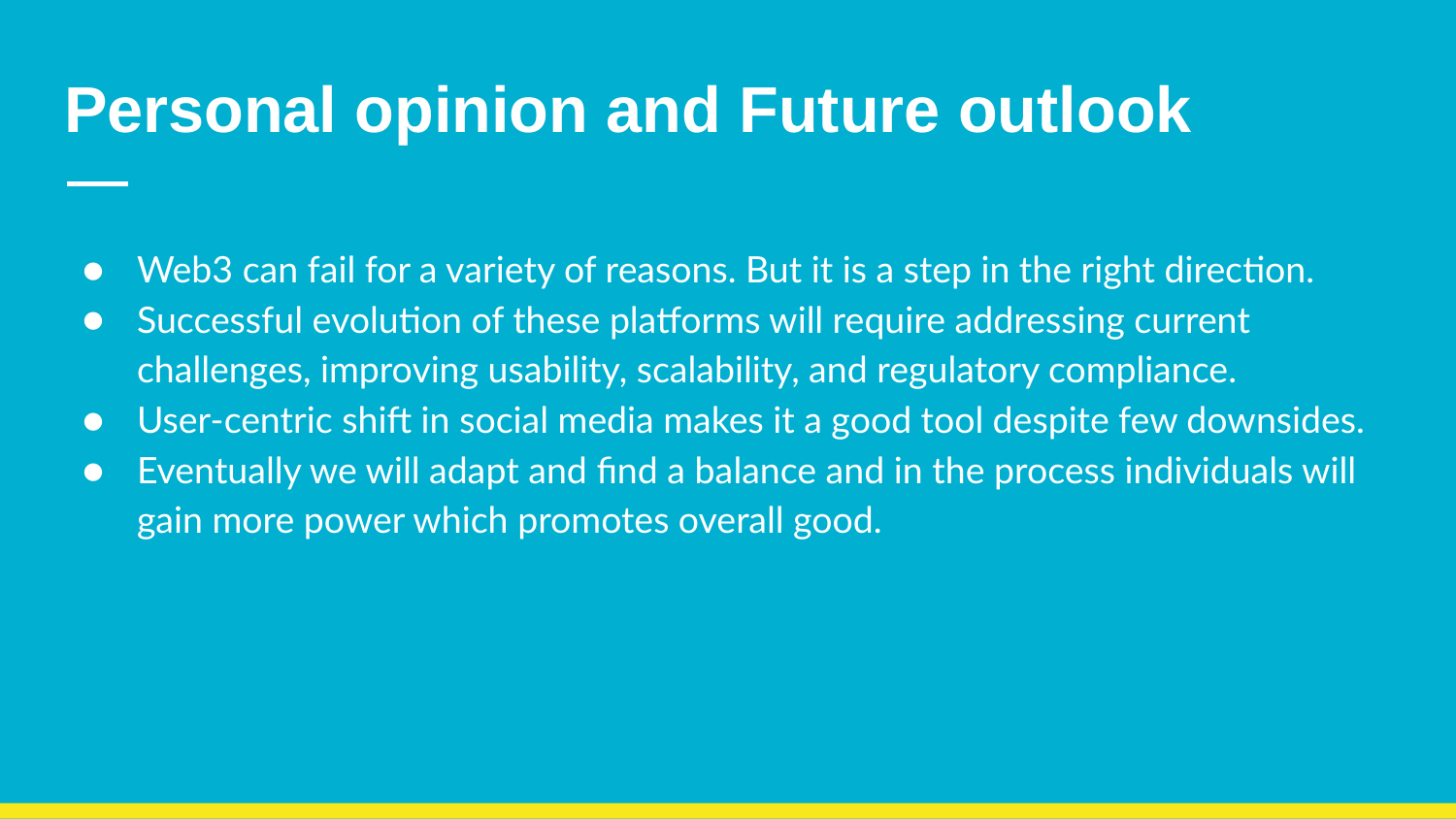

# Personal opinion and Future outlook
Web3 can fail for a variety of reasons. But it is a step in the right direction.
Successful evolution of these platforms will require addressing current challenges, improving usability, scalability, and regulatory compliance.
User-centric shift in social media makes it a good tool despite few downsides.
Eventually we will adapt and find a balance and in the process individuals will gain more power which promotes overall good.